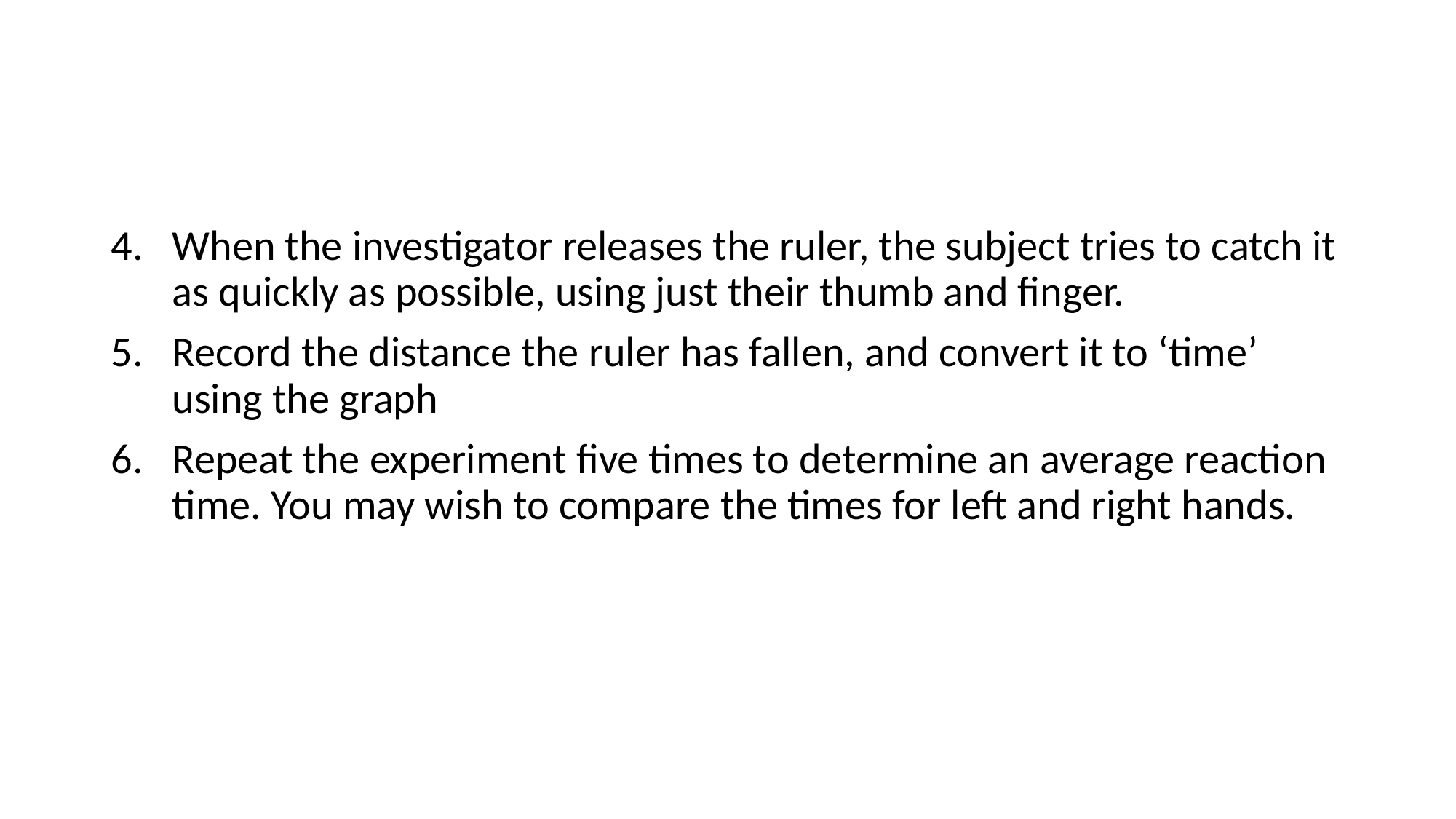

When the investigator releases the ruler, the subject tries to catch it as quickly as possible, using just their thumb and finger.
Record the distance the ruler has fallen, and convert it to ‘time’ using the graph
Repeat the experiment five times to determine an average reaction time. You may wish to compare the times for left and right hands.